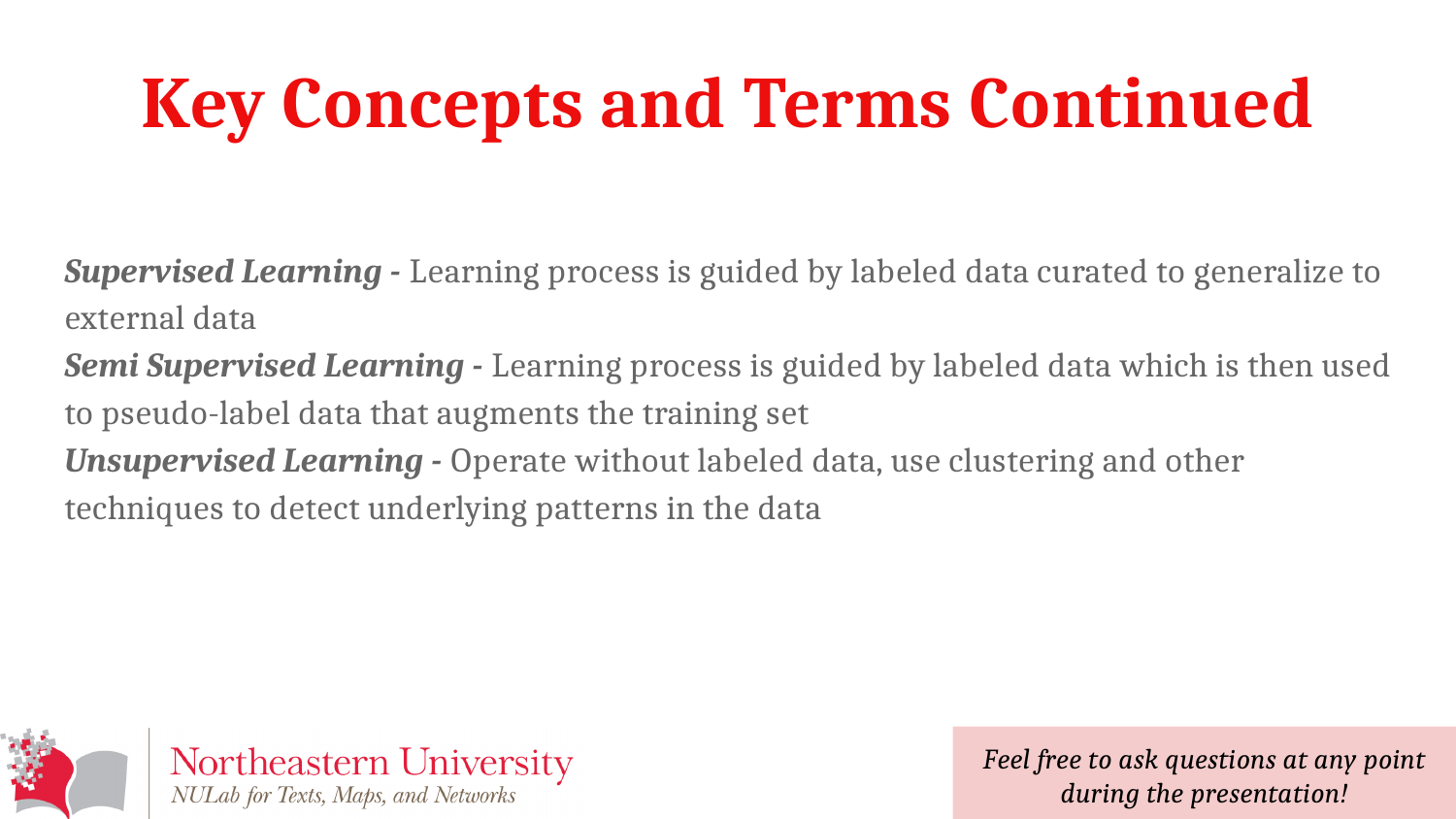

# Key Concepts and Terms Continued

Supervised Learning - Learning process is guided by labeled data curated to generalize to external data
Semi Supervised Learning - Learning process is guided by labeled data which is then used to pseudo-label data that augments the training set
Unsupervised Learning - Operate without labeled data, use clustering and other techniques to detect underlying patterns in the data